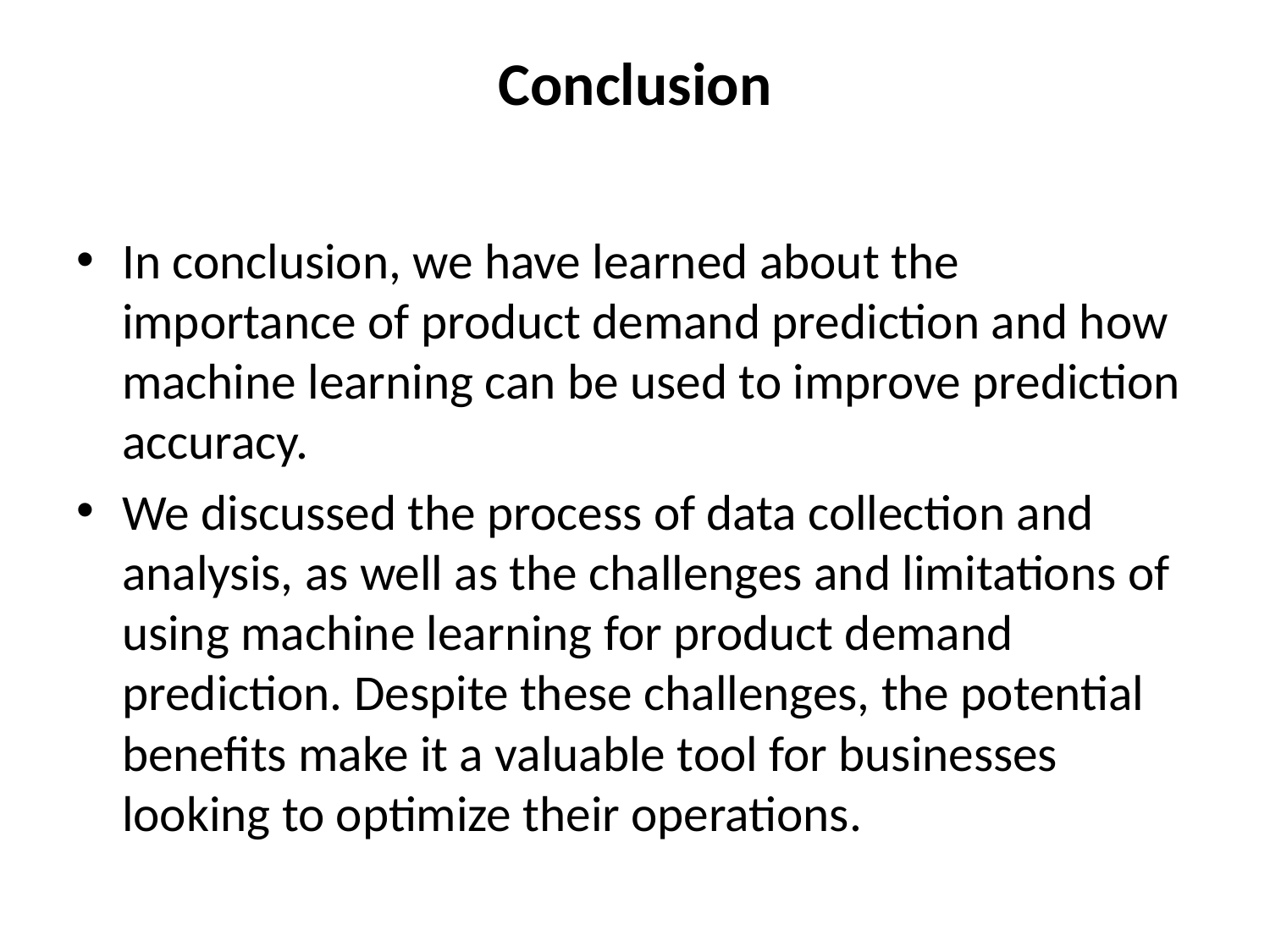

# Conclusion
In conclusion, we have learned about the importance of product demand prediction and how machine learning can be used to improve prediction accuracy.
We discussed the process of data collection and analysis, as well as the challenges and limitations of using machine learning for product demand prediction. Despite these challenges, the potential benefits make it a valuable tool for businesses looking to optimize their operations.